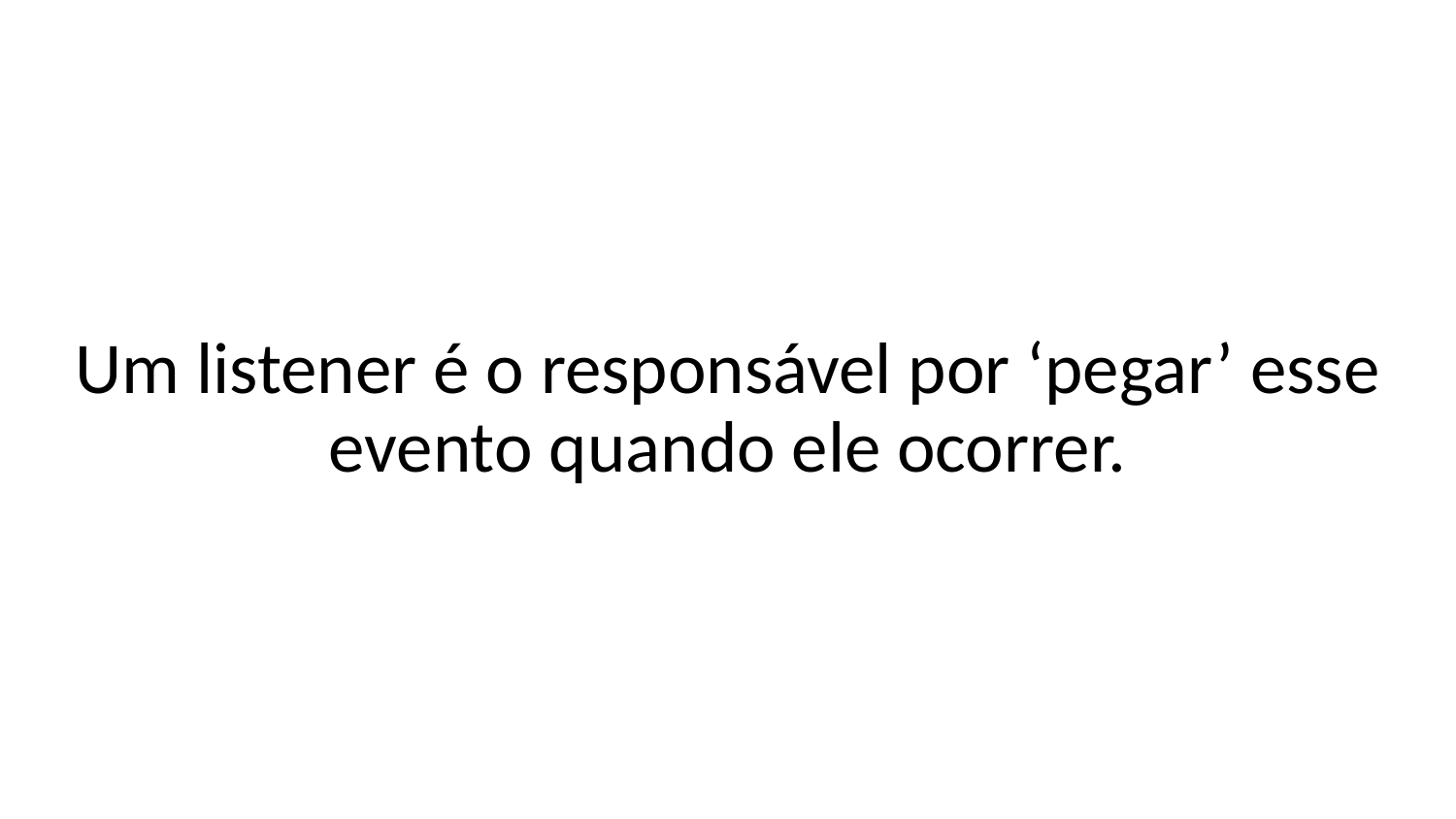

# Um listener é o responsável por ‘pegar’ esse evento quando ele ocorrer.